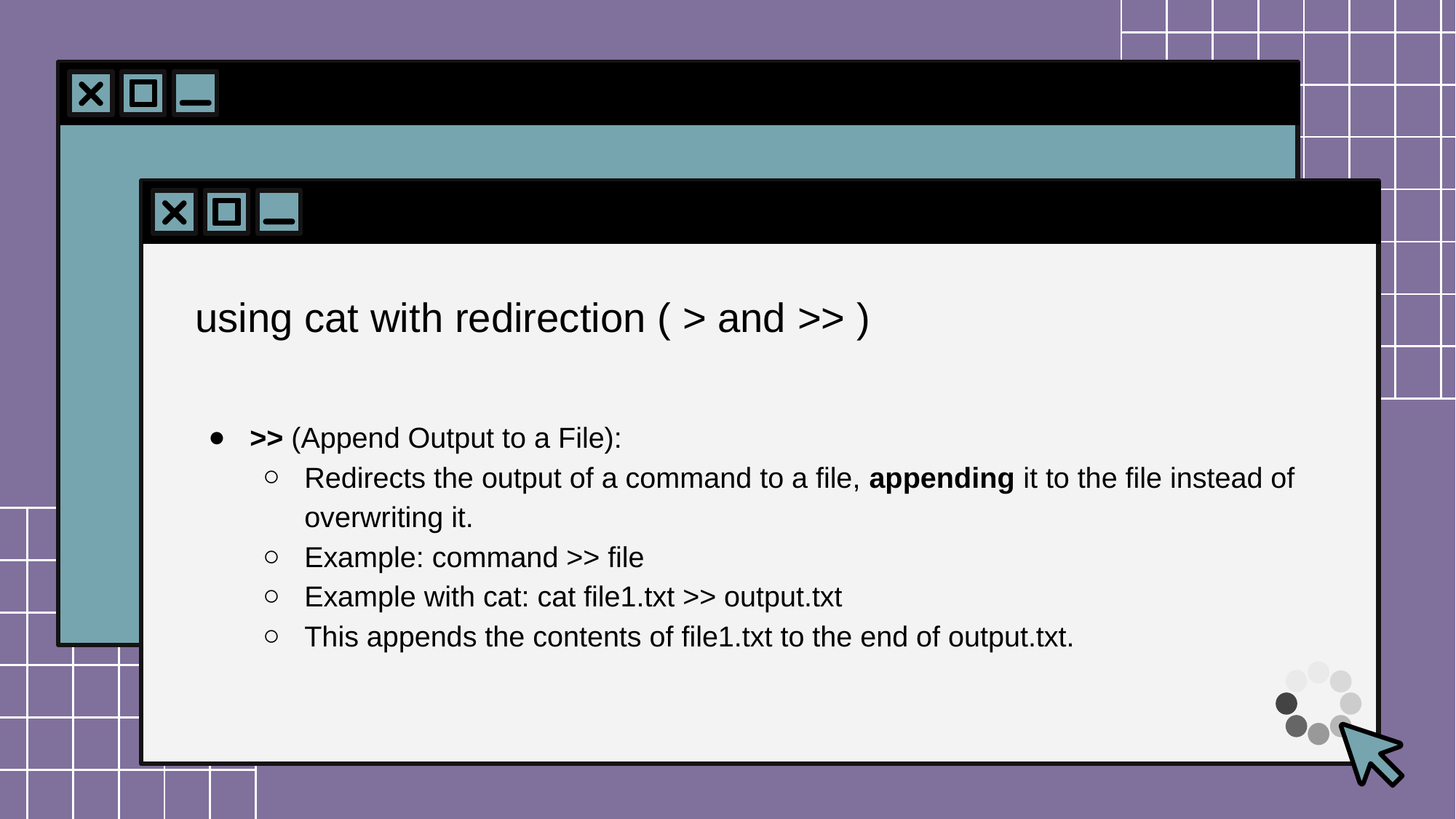

# using cat with redirection ( > and >> )
>> (Append Output to a File):
Redirects the output of a command to a file, appending it to the file instead of overwriting it.
Example: command >> file
Example with cat: cat file1.txt >> output.txt
This appends the contents of file1.txt to the end of output.txt.